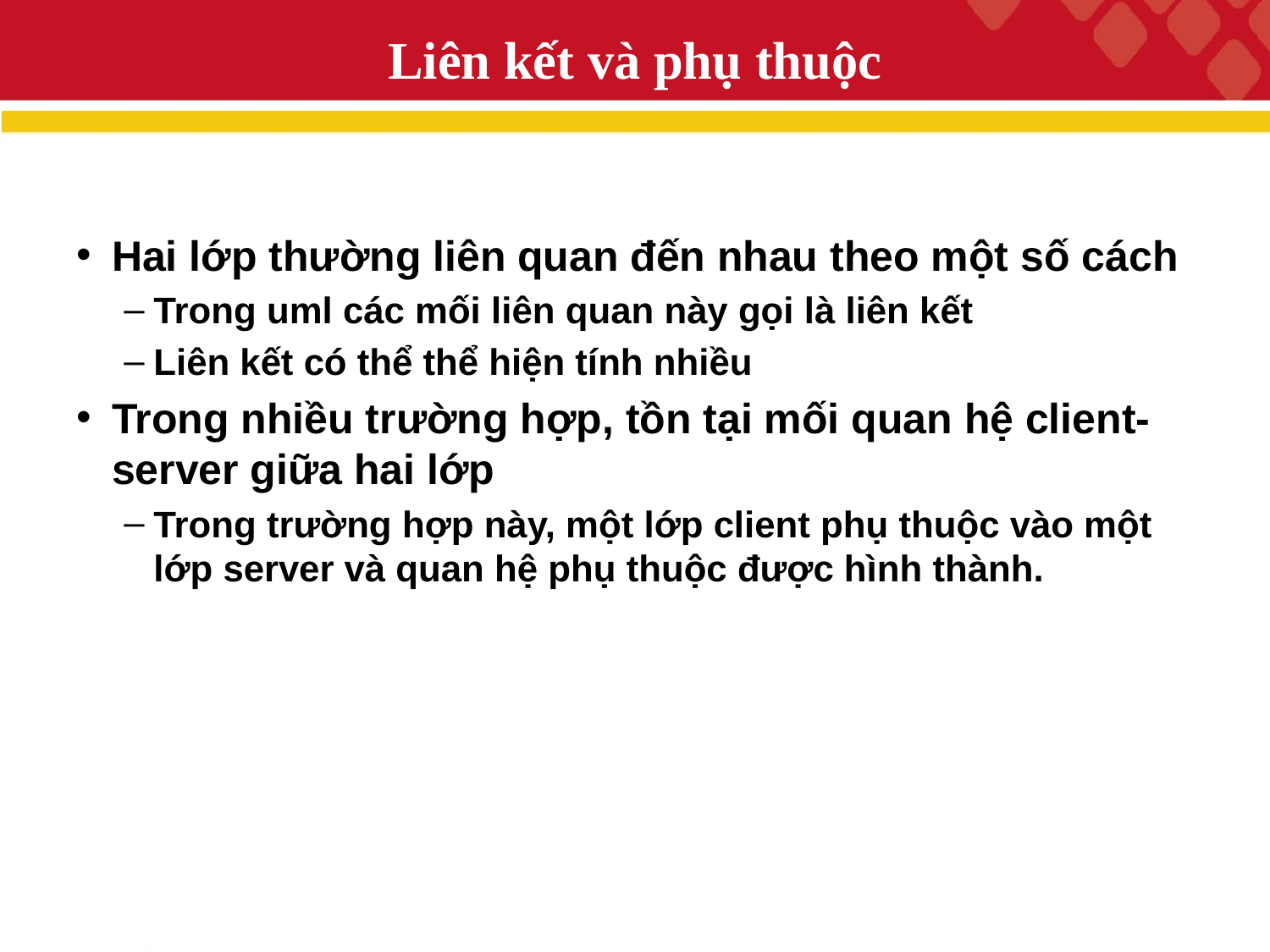

# Liên kết và phụ thuộc
Hai lớp thường liên quan đến nhau theo một số cách
Trong uml các mối liên quan này gọi là liên kết
Liên kết có thể thể hiện tính nhiều
Trong nhiều trường hợp, tồn tại mối quan hệ client-server giữa hai lớp
Trong trường hợp này, một lớp client phụ thuộc vào một lớp server và quan hệ phụ thuộc được hình thành.